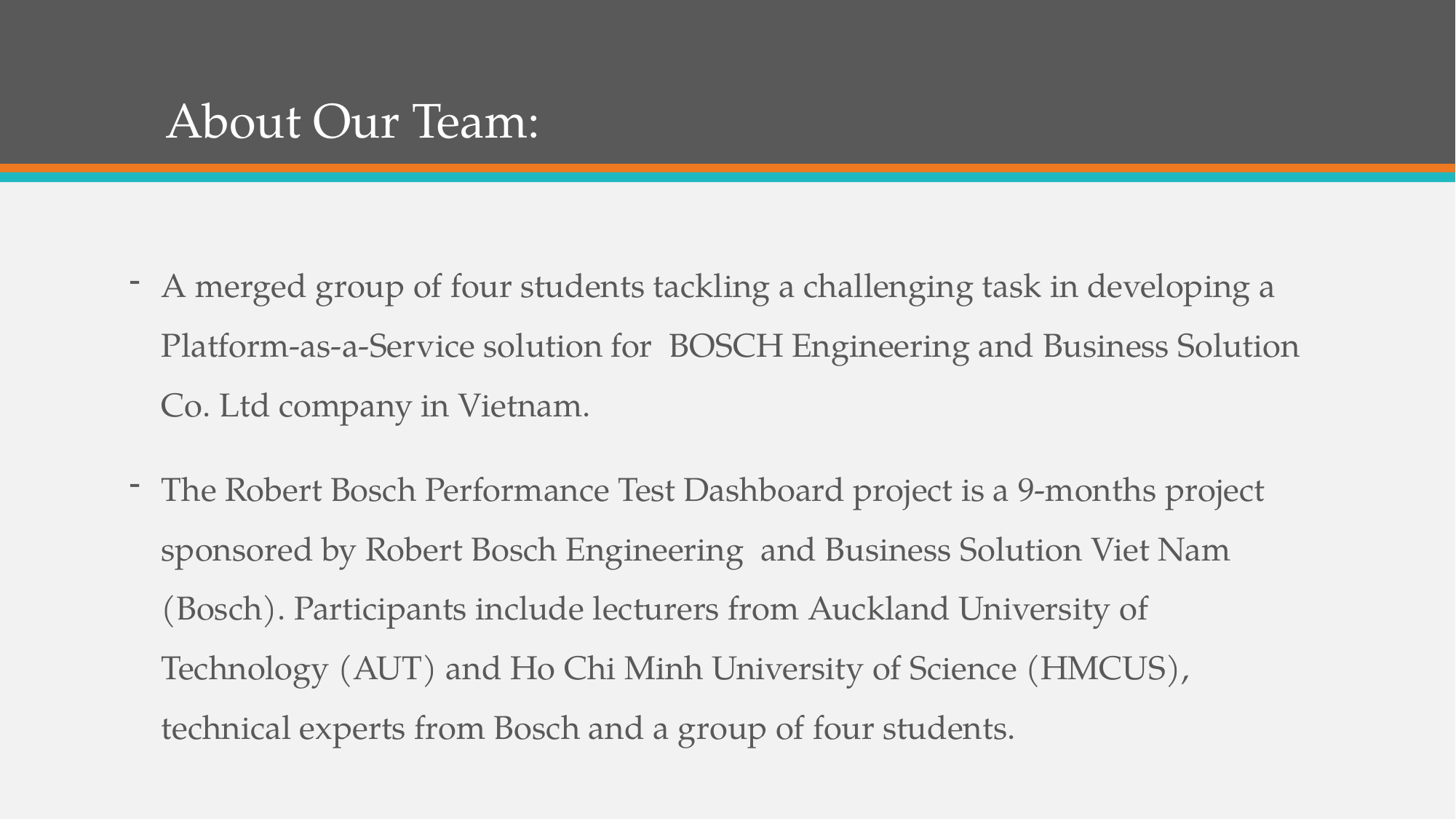

# About Our Team:
A merged group of four students tackling a challenging task in developing a Platform-as-a-Service solution for  BOSCH Engineering and Business Solution Co. Ltd company in Vietnam.
The Robert Bosch Performance Test Dashboard project is a 9-months project sponsored by Robert Bosch Engineering  and Business Solution Viet Nam (Bosch). Participants include lecturers from Auckland University of Technology (AUT) and Ho Chi Minh University of Science (HMCUS), technical experts from Bosch and a group of four students.